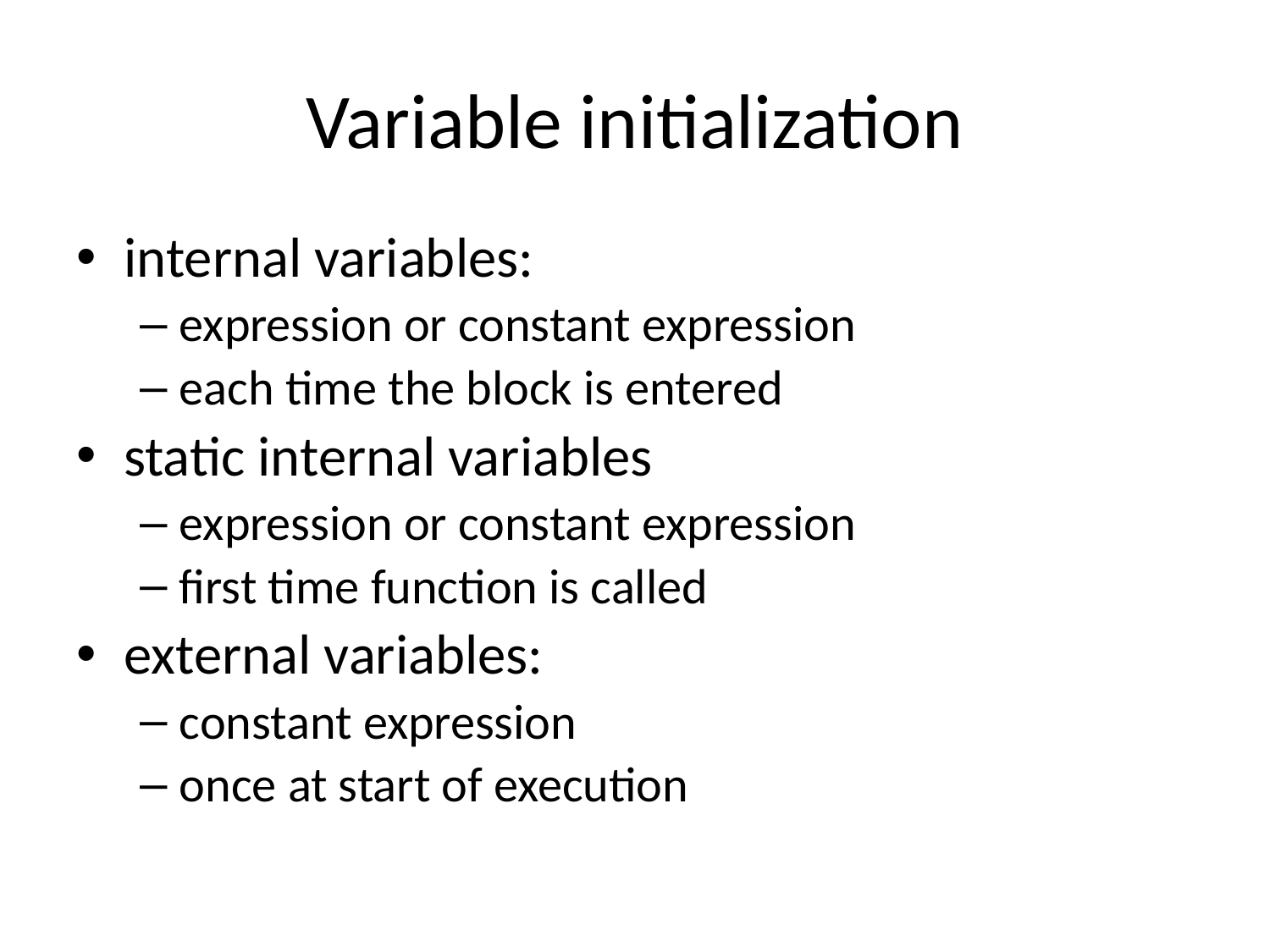

# Variable initialization
internal variables:
expression or constant expression
each time the block is entered
static internal variables
expression or constant expression
first time function is called
external variables:
constant expression
once at start of execution